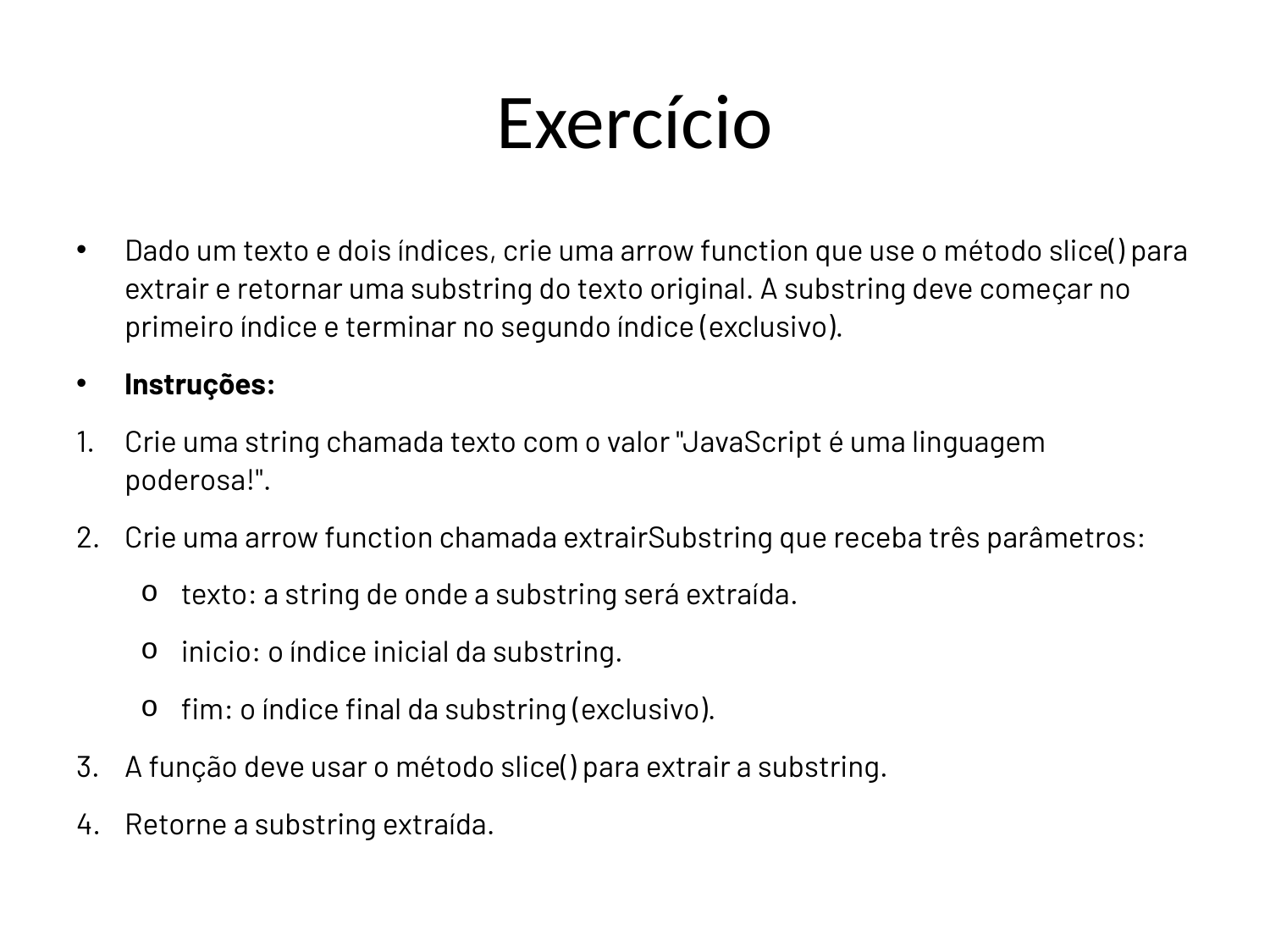

# Exercício
Dado um texto e dois índices, crie uma arrow function que use o método slice() para extrair e retornar uma substring do texto original. A substring deve começar no primeiro índice e terminar no segundo índice (exclusivo).
Instruções:
Crie uma string chamada texto com o valor "JavaScript é uma linguagem poderosa!".
Crie uma arrow function chamada extrairSubstring que receba três parâmetros:
texto: a string de onde a substring será extraída.
inicio: o índice inicial da substring.
fim: o índice final da substring (exclusivo).
A função deve usar o método slice() para extrair a substring.
Retorne a substring extraída.